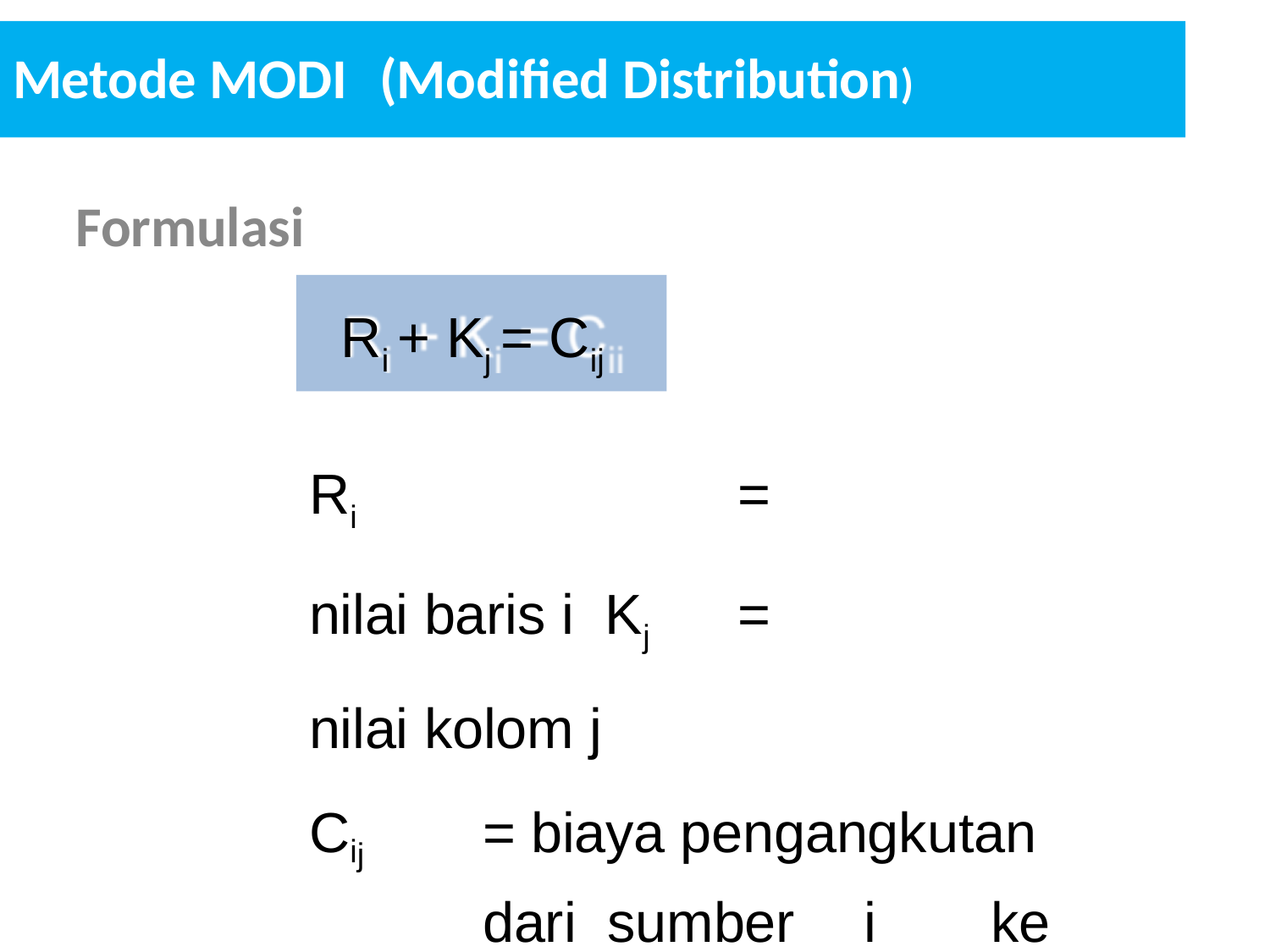

Metode MODI	(Modified Distribution)

Formulasi
Ri + Kj = Cij
Ri	= nilai baris i  Kj	= nilai kolom j
Cij	= biaya pengangkutan dari  sumber	i	ke tujuan	j